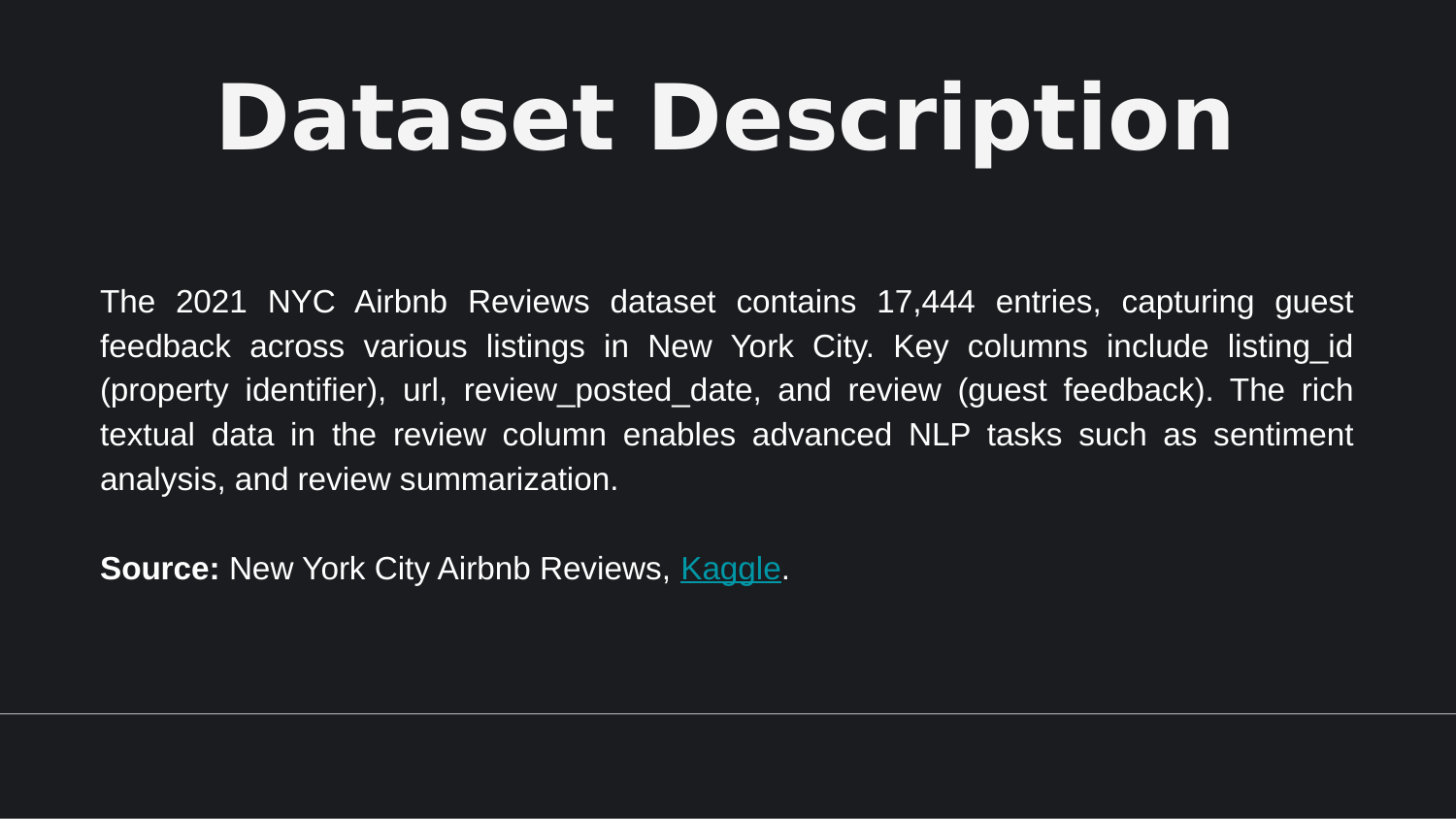

# Dataset Description
The 2021 NYC Airbnb Reviews dataset contains 17,444 entries, capturing guest feedback across various listings in New York City. Key columns include listing_id (property identifier), url, review_posted_date, and review (guest feedback). The rich textual data in the review column enables advanced NLP tasks such as sentiment analysis, and review summarization.

Source: New York City Airbnb Reviews, Kaggle.